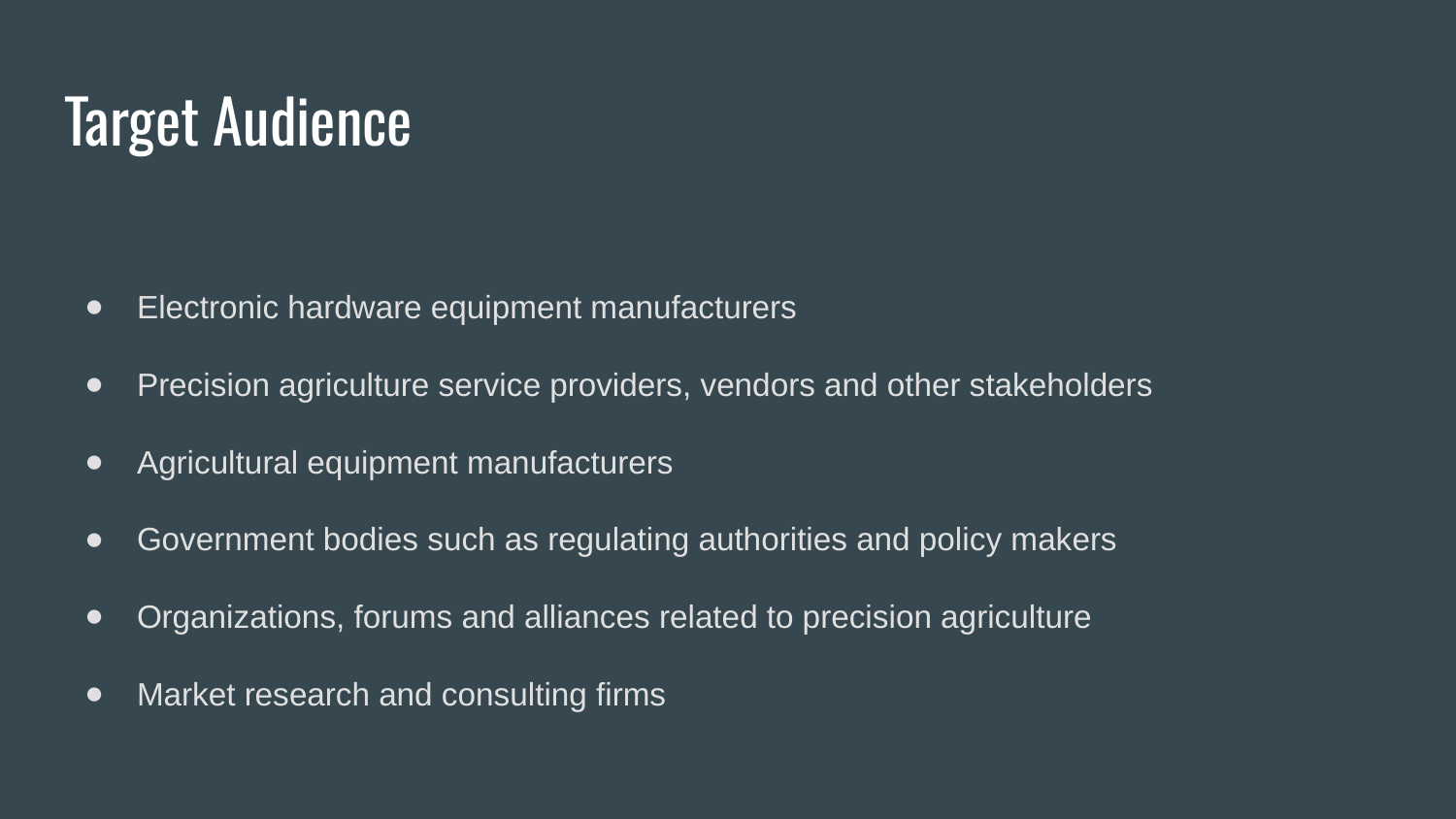

# Target Audience

Electronic hardware equipment manufacturers
Precision agriculture service providers, vendors and other stakeholders
Agricultural equipment manufacturers
Government bodies such as regulating authorities and policy makers
Organizations, forums and alliances related to precision agriculture
Market research and consulting firms